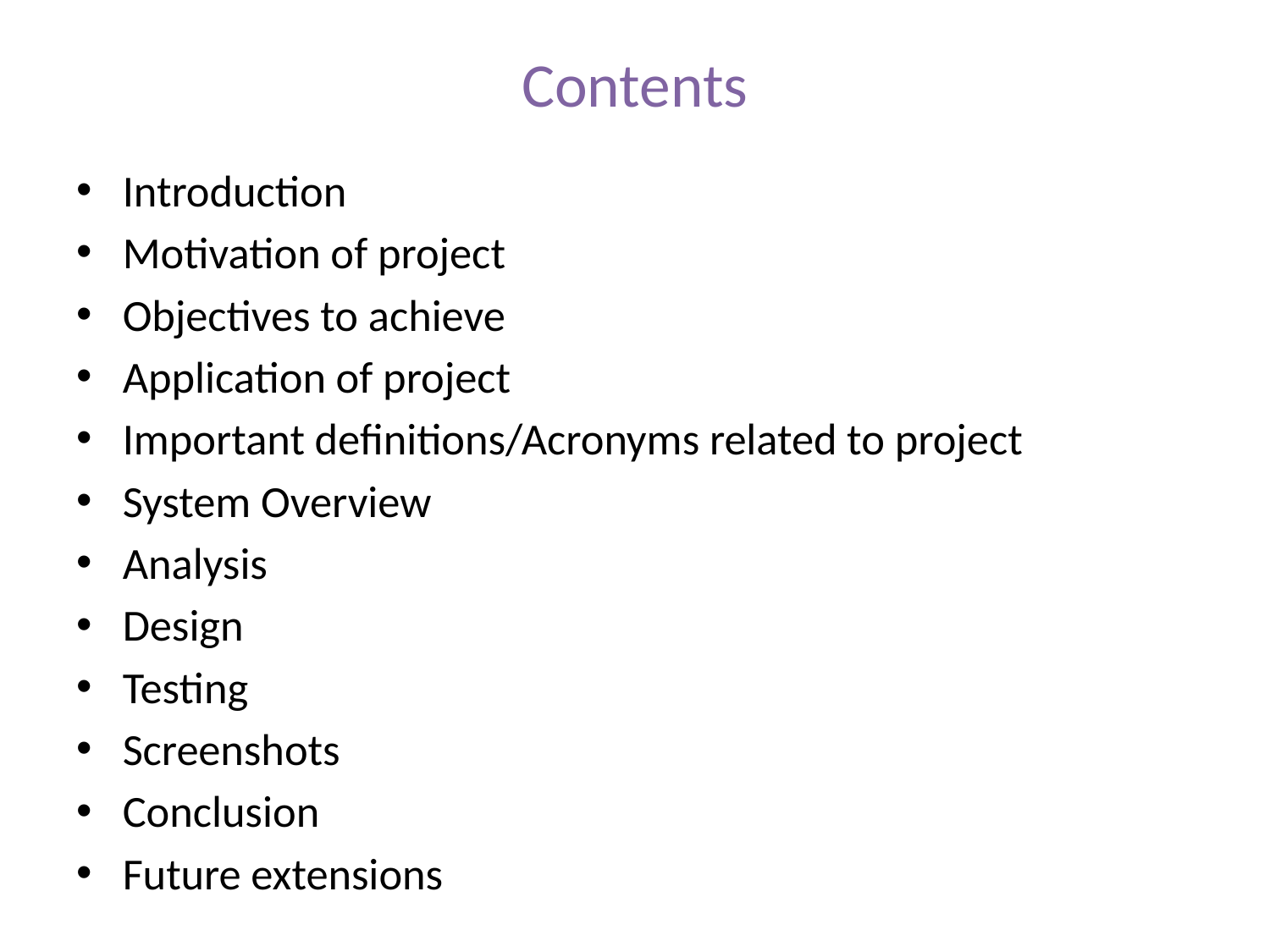

# Contents
Introduction
Motivation of project
Objectives to achieve
Application of project
Important definitions/Acronyms related to project
System Overview
Analysis
Design
Testing
Screenshots
Conclusion
Future extensions